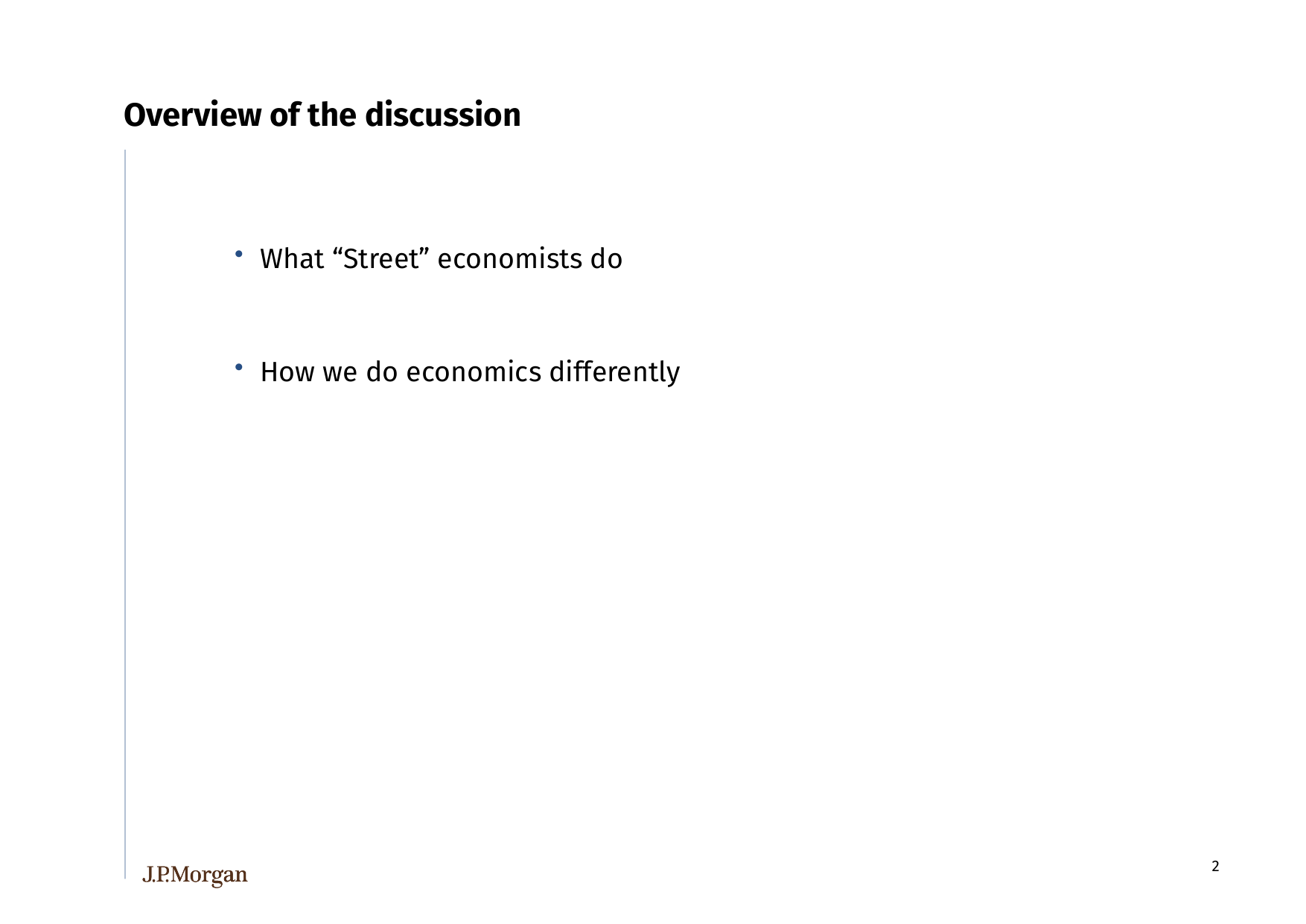

# Overview of the discussion
What “Street” economists do

How we do economics differently

2